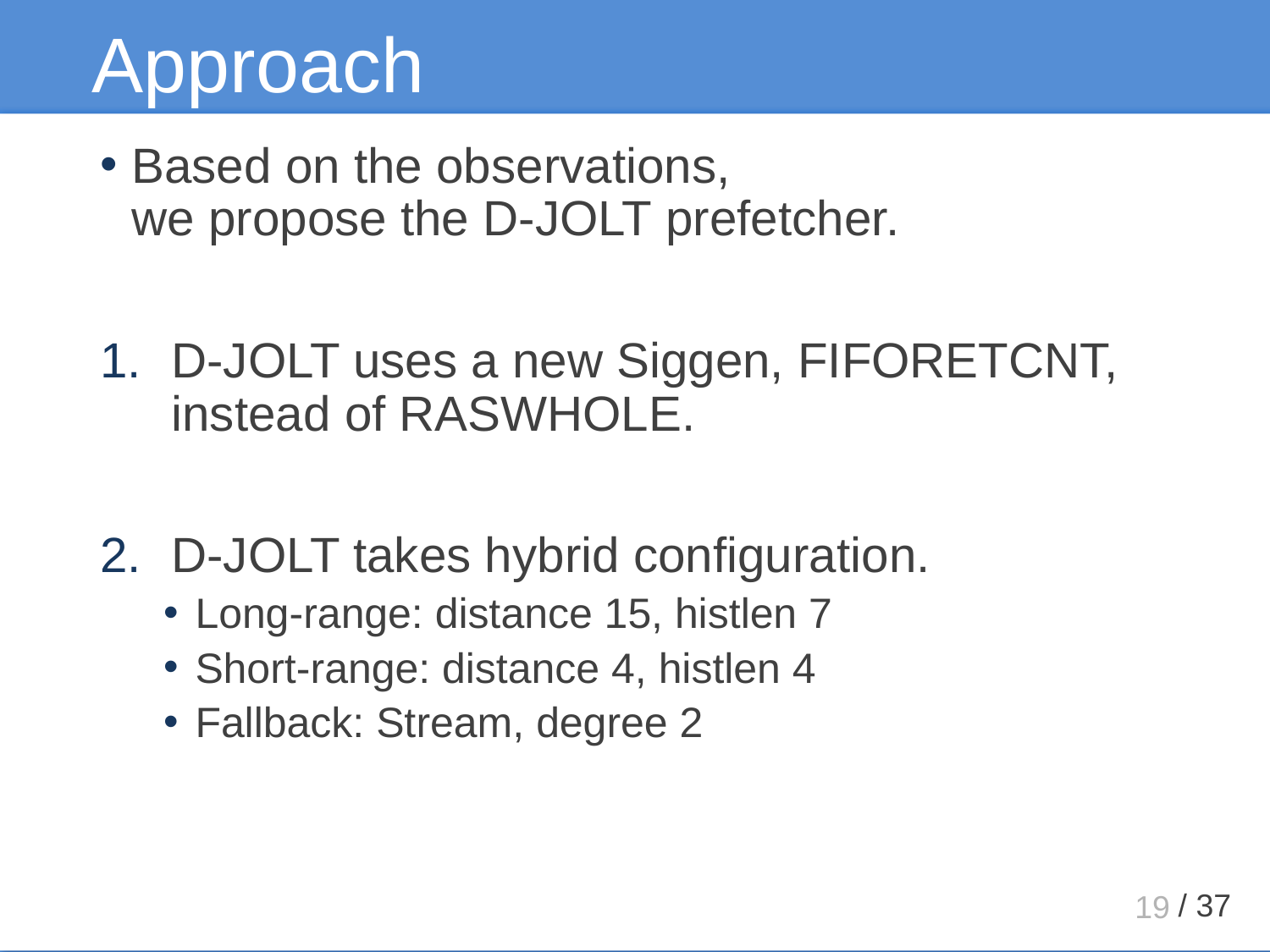

# Approach
Based on the observations, 
we propose the D-JOLT prefetcher.

D-JOLT uses a new Siggen, FIFORETCNT,  instead of RASWHOLE.

D-JOLT takes hybrid configuration.
Long-range: distance 15, histlen 7
Short-range: distance 4, histlen 4
Fallback: Stream, degree 2
19